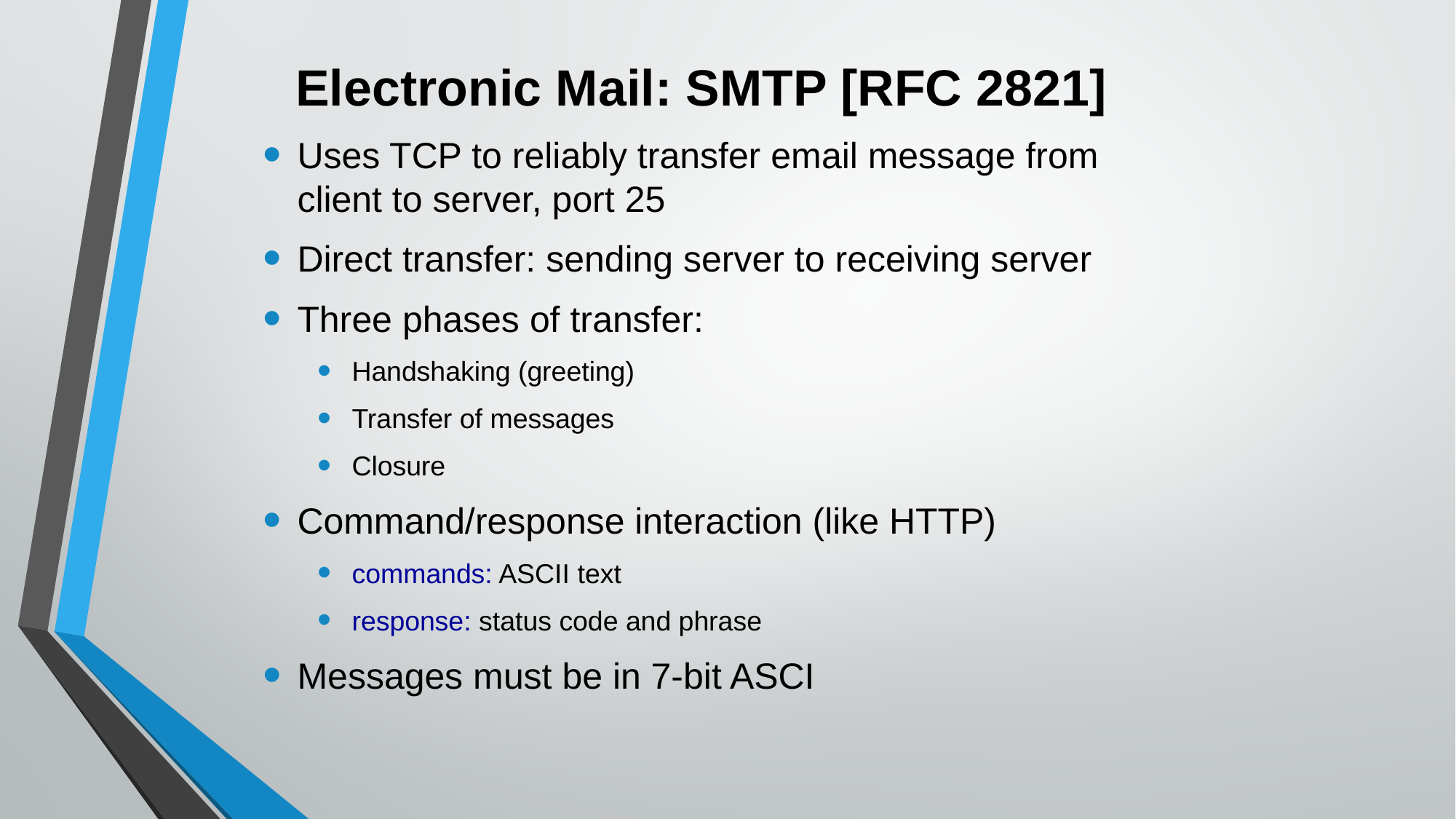

# Electronic Mail: SMTP [RFC 2821]
Uses TCP to reliably transfer email message from client to server, port 25
Direct transfer: sending server to receiving server
Three phases of transfer:
Handshaking (greeting)
Transfer of messages
Closure
Command/response interaction (like HTTP)
commands: ASCII text
response: status code and phrase
Messages must be in 7-bit ASCI